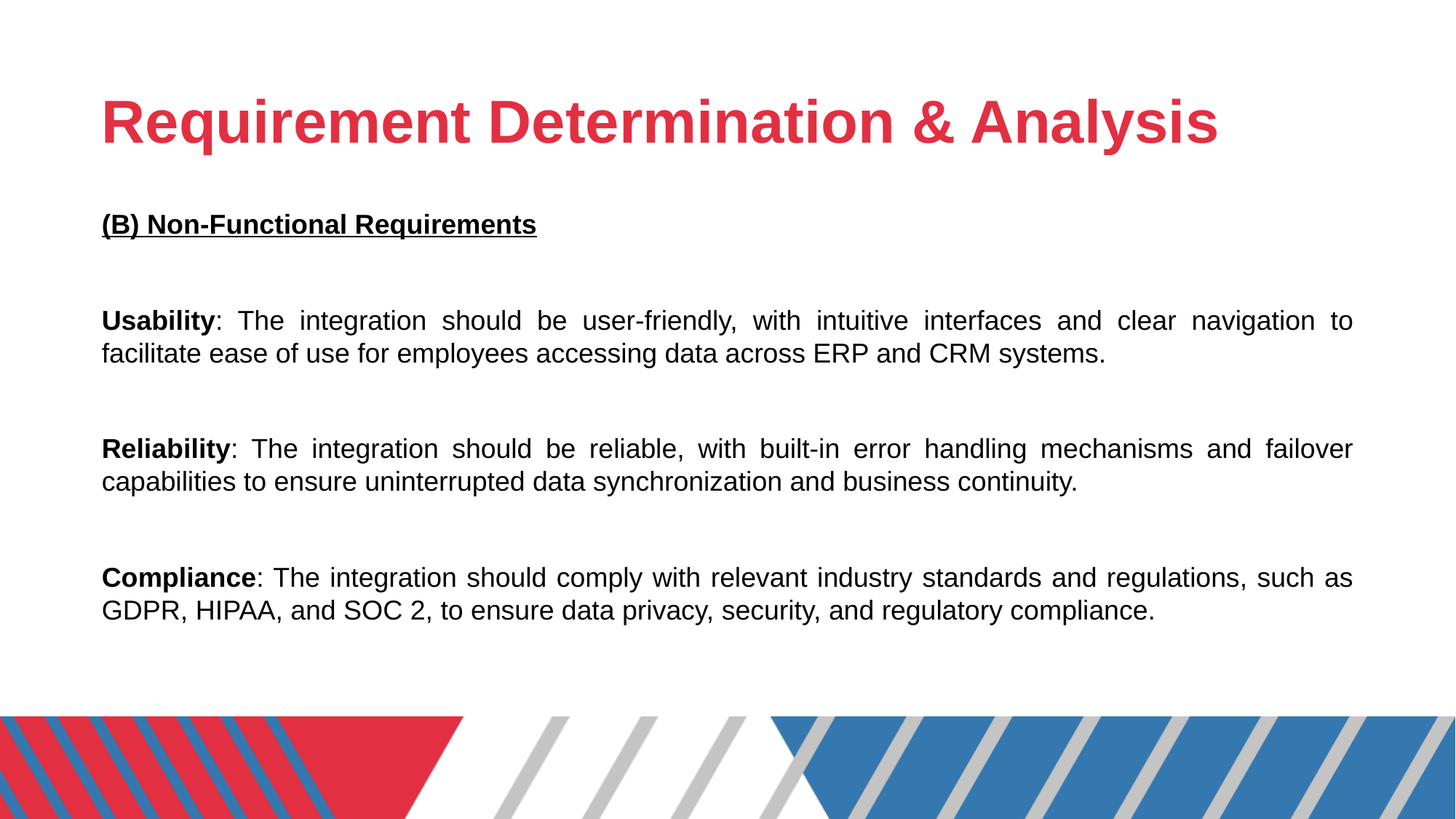

# Requirement Determination & Analysis

(B) Non-Functional Requirements

Usability: The integration should be user-friendly, with intuitive interfaces and clear navigation to facilitate ease of use for employees accessing data across ERP and CRM systems.

Reliability: The integration should be reliable, with built-in error handling mechanisms and failover capabilities to ensure uninterrupted data synchronization and business continuity.

Compliance: The integration should comply with relevant industry standards and regulations, such as GDPR, HIPAA, and SOC 2, to ensure data privacy, security, and regulatory compliance.